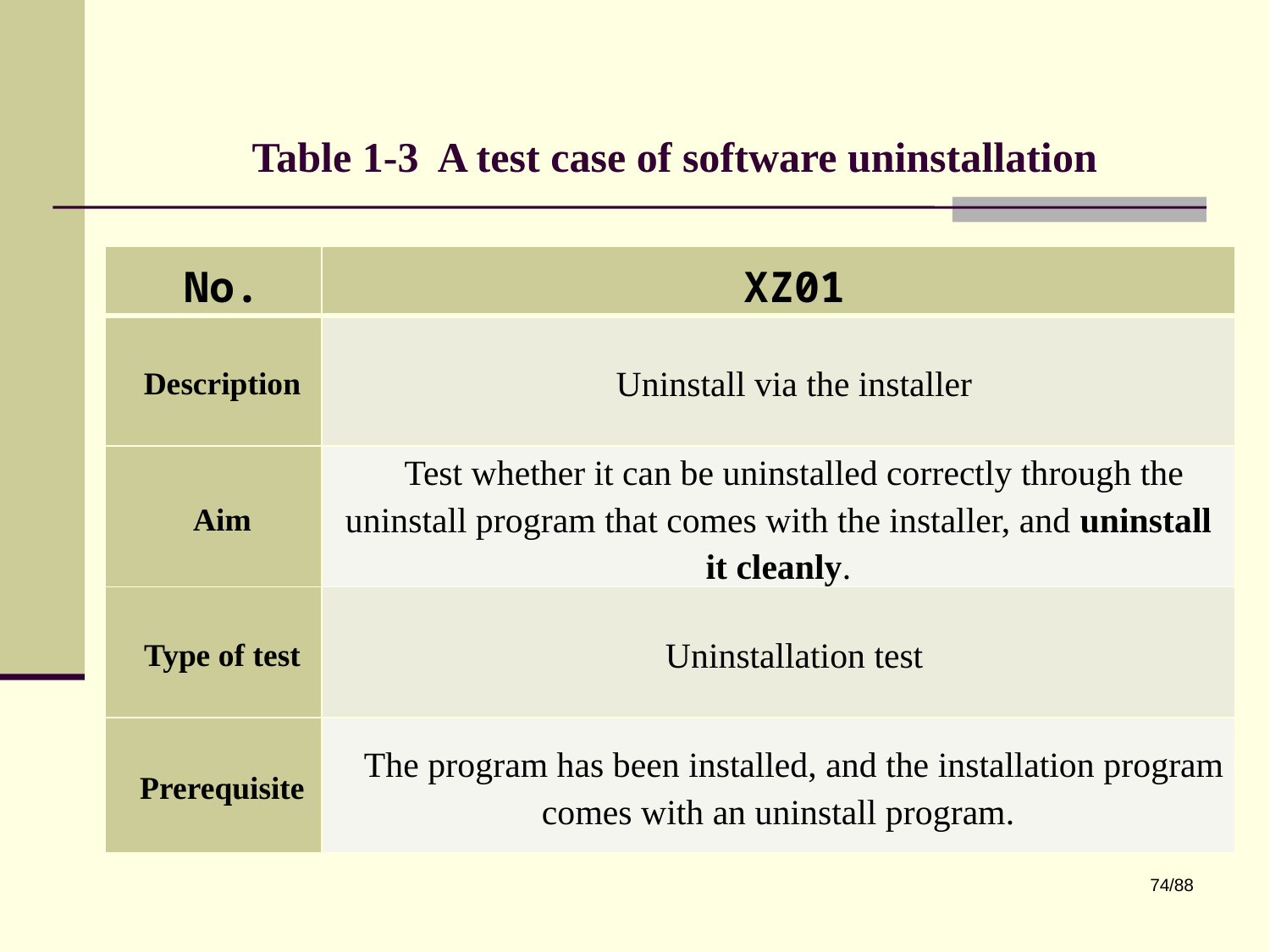

# Table 1-3  A test case of software uninstallation
| No. | XZ01 |
| --- | --- |
| Description | Uninstall via the installer |
| Aim | Test whether it can be uninstalled correctly through the uninstall program that comes with the installer, and uninstall it cleanly. |
| Type of test | Uninstallation test |
| Prerequisite | The program has been installed, and the installation program comes with an uninstall program. |
74/88